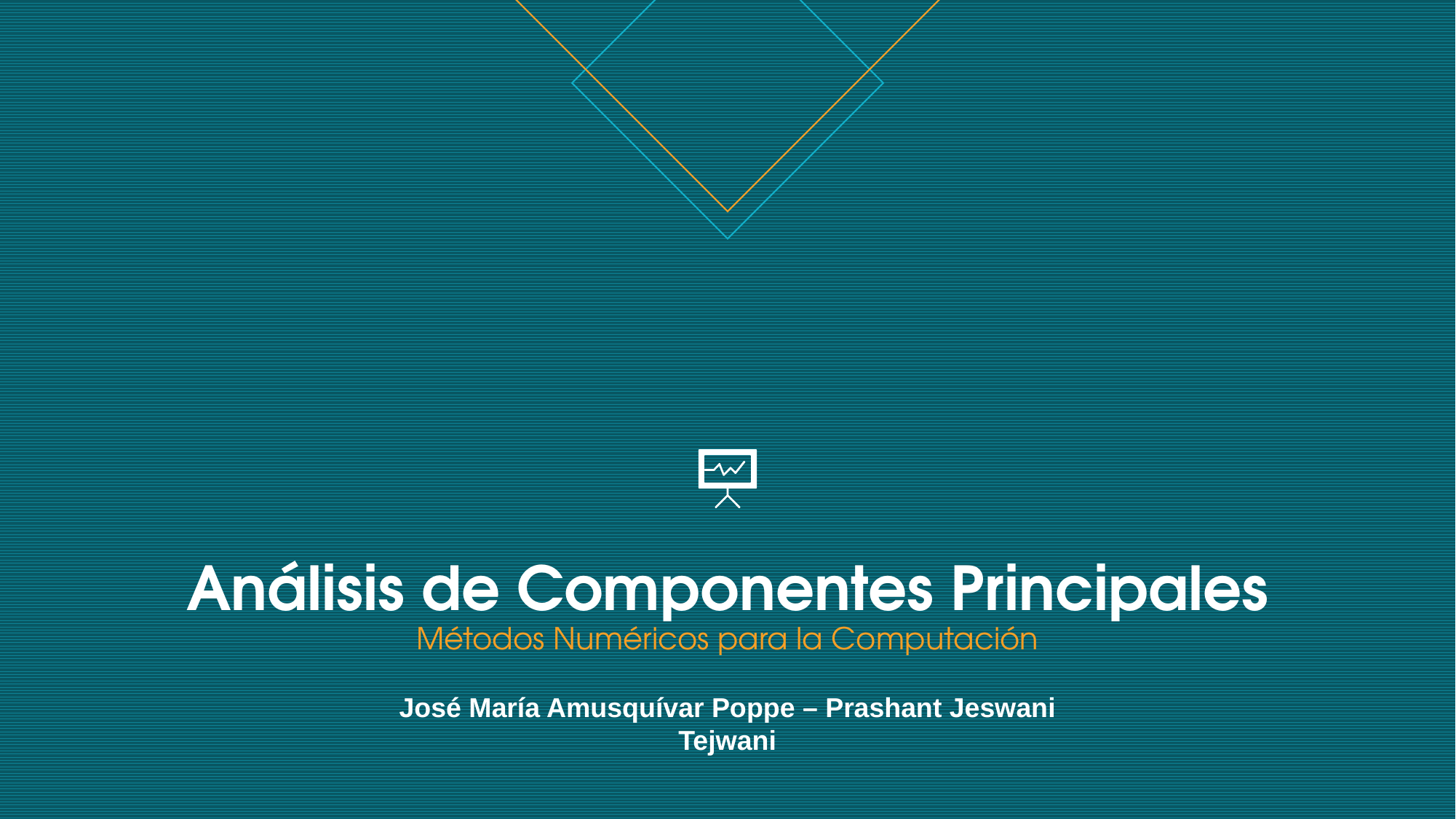

# Análisis de Componentes Principales Métodos Numéricos para la Computación
José María Amusquívar Poppe – Prashant Jeswani Tejwani